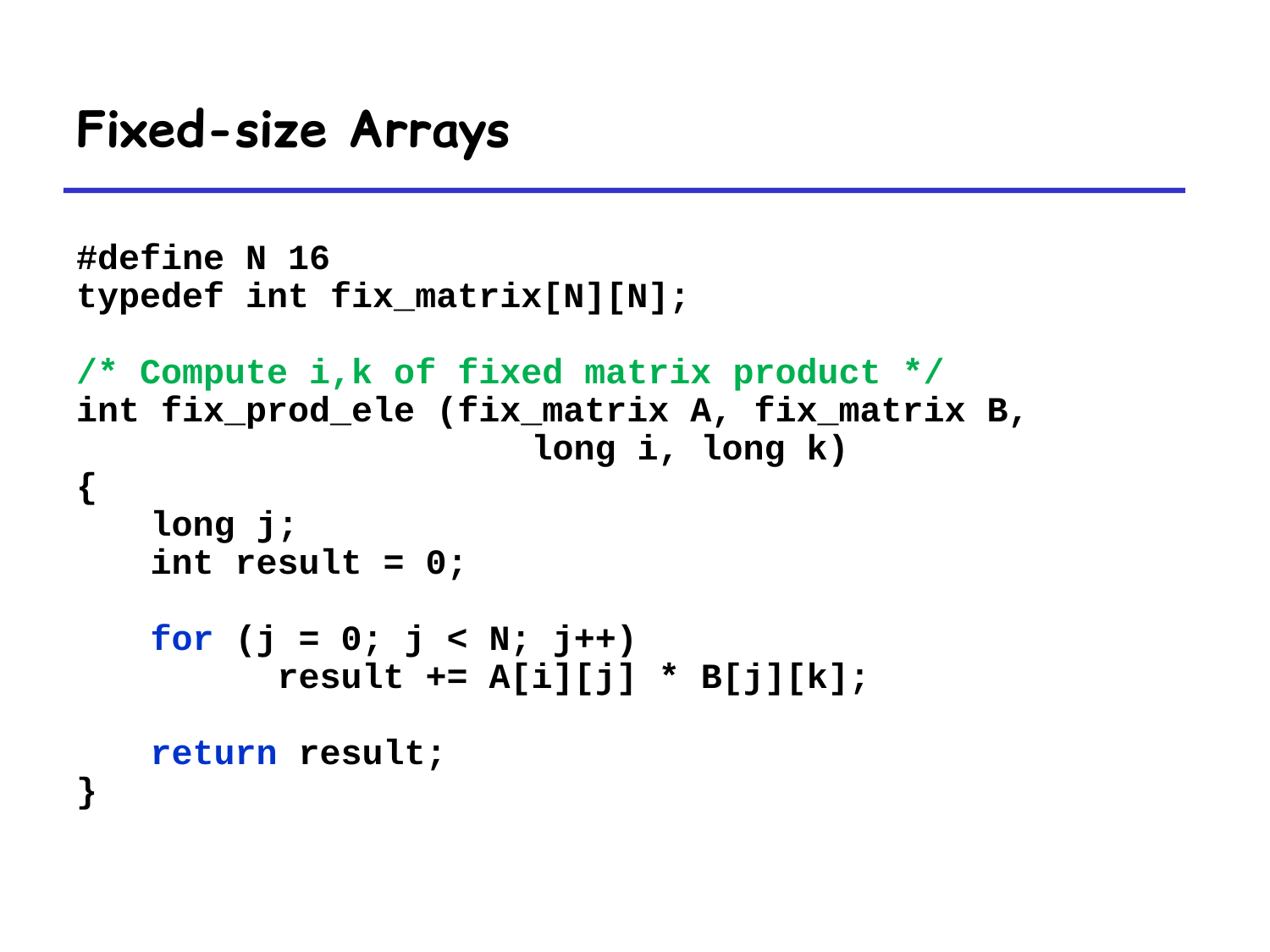

# Fixed-size Arrays
#define N 16
typedef int fix_matrix[N][N];

/* Compute i,k of fixed matrix product */
int fix_prod_ele (fix_matrix A, fix_matrix B,
			long i, long k)
{
	long j;
	int result = 0;

	for (j = 0; j < N; j++)
		result += A[i][j] * B[j][k];

	return result;
}
15